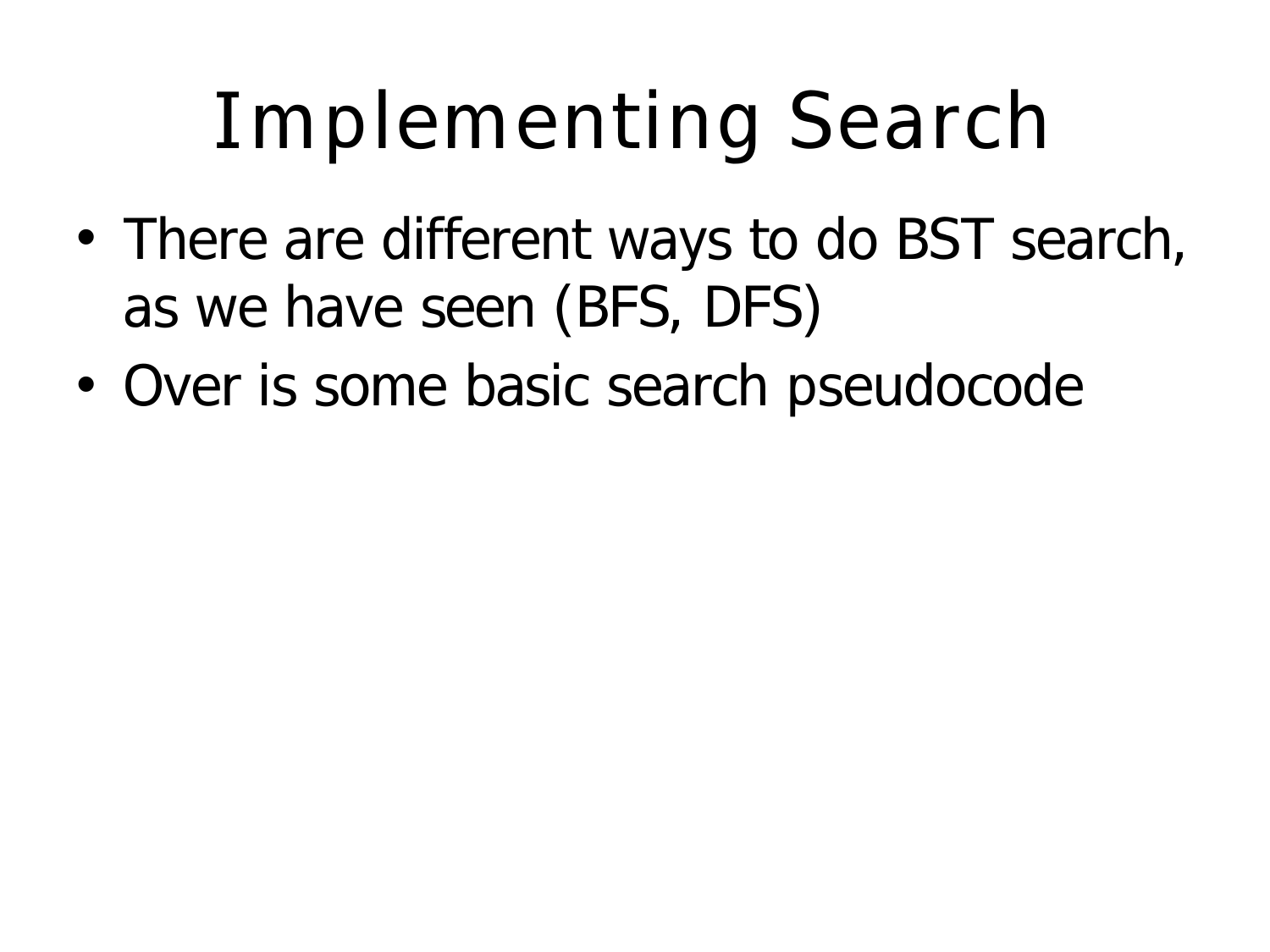

# Implementing Search
There are different ways to do BST search, as we have seen (BFS, DFS)
Over is some basic search pseudocode